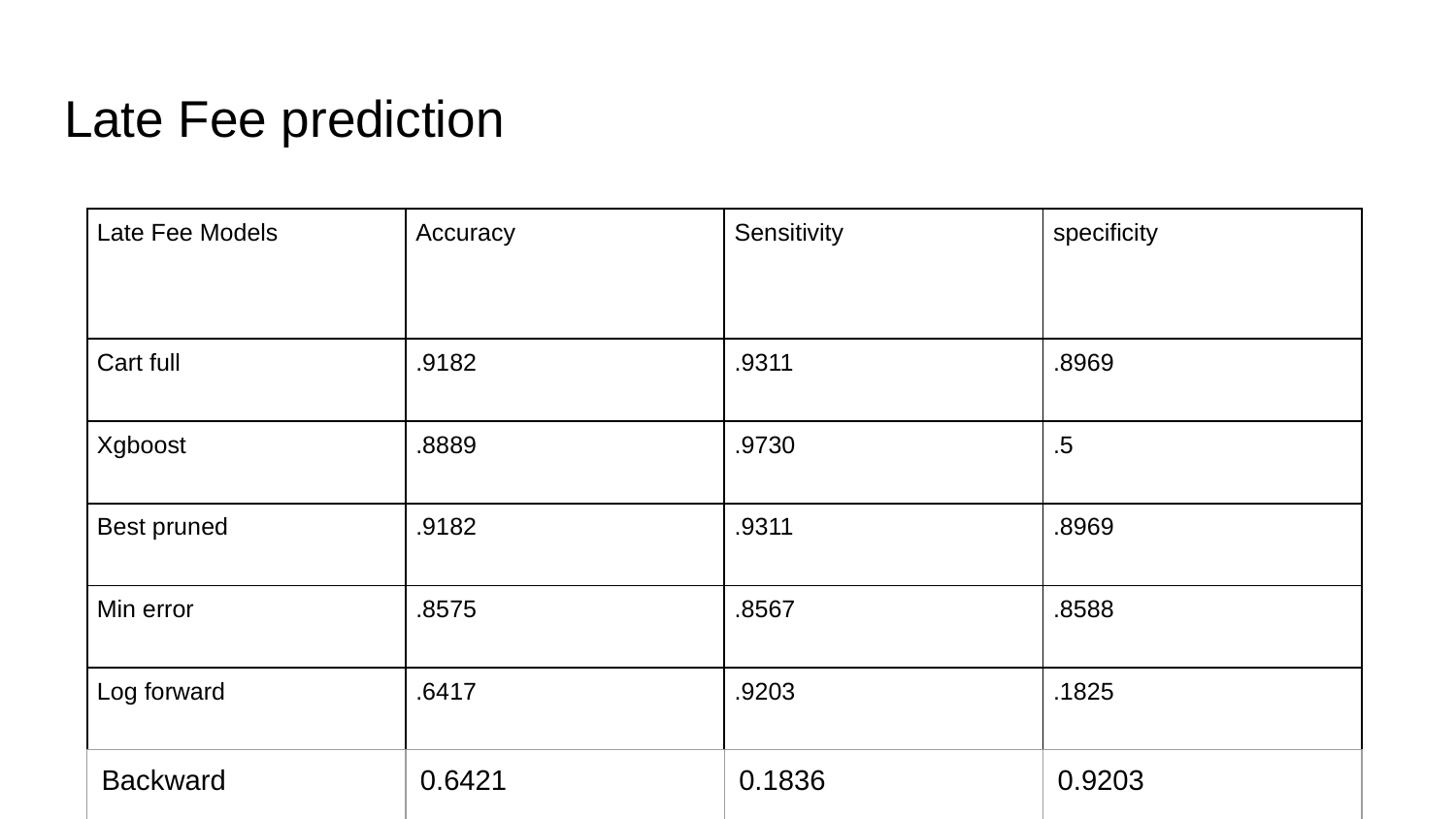

# Late Fee prediction
| Late Fee Models | Accuracy | Sensitivity | specificity |
| --- | --- | --- | --- |
| Cart full | .9182 | .9311 | .8969 |
| Xgboost | .8889 | .9730 | .5 |
| Best pruned | .9182 | .9311 | .8969 |
| Min error | .8575 | .8567 | .8588 |
| Log forward | .6417 | .9203 | .1825 |
| Backward | 0.6421 | 0.1836 | 0.9203 |